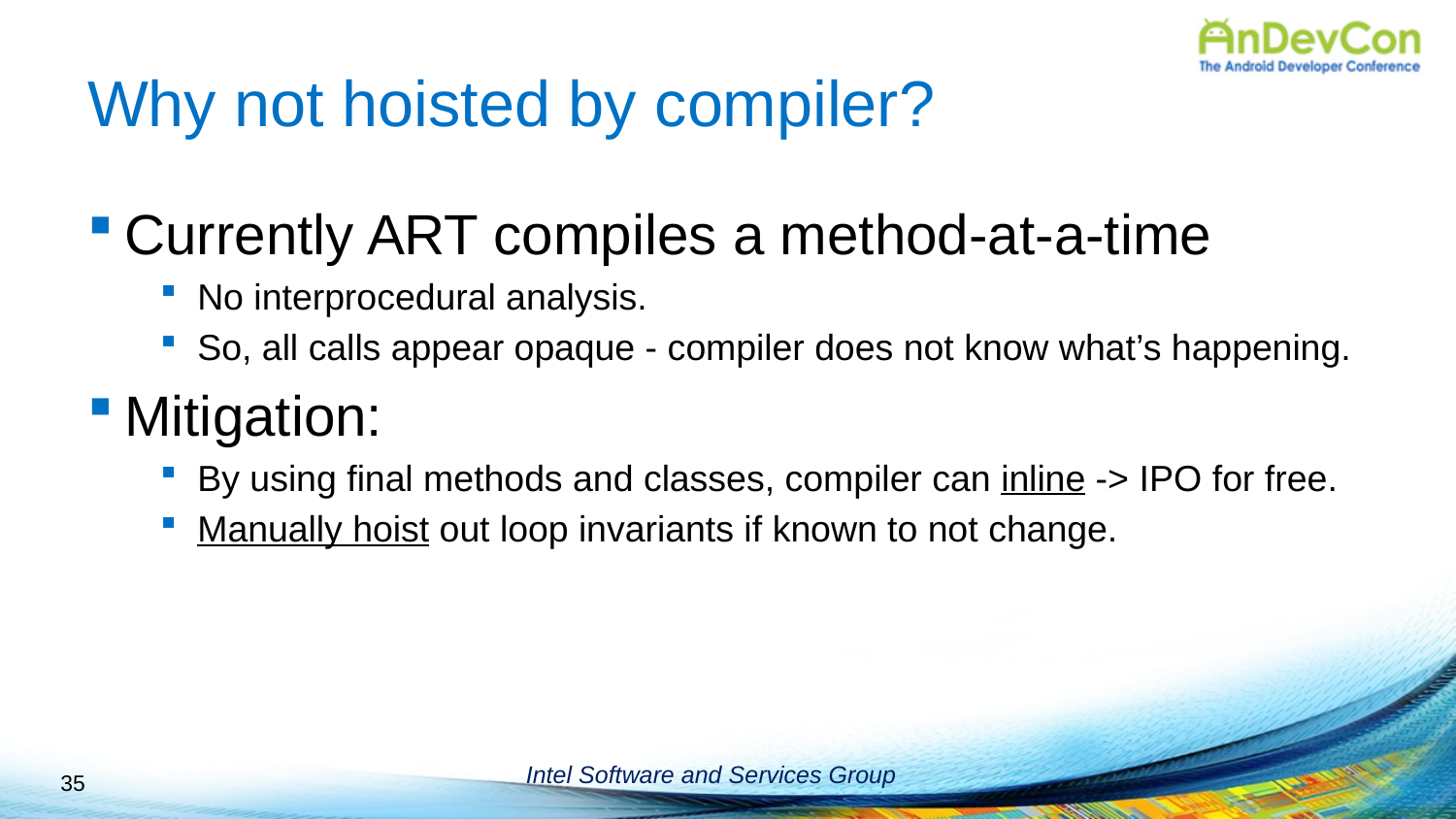

# Why not hoisted by compiler?
Currently ART compiles a method-at-a-time
No interprocedural analysis.
So, all calls appear opaque - compiler does not know what’s happening.
Mitigation:
By using final methods and classes, compiler can inline -> IPO for free.
Manually hoist out loop invariants if known to not change.
35